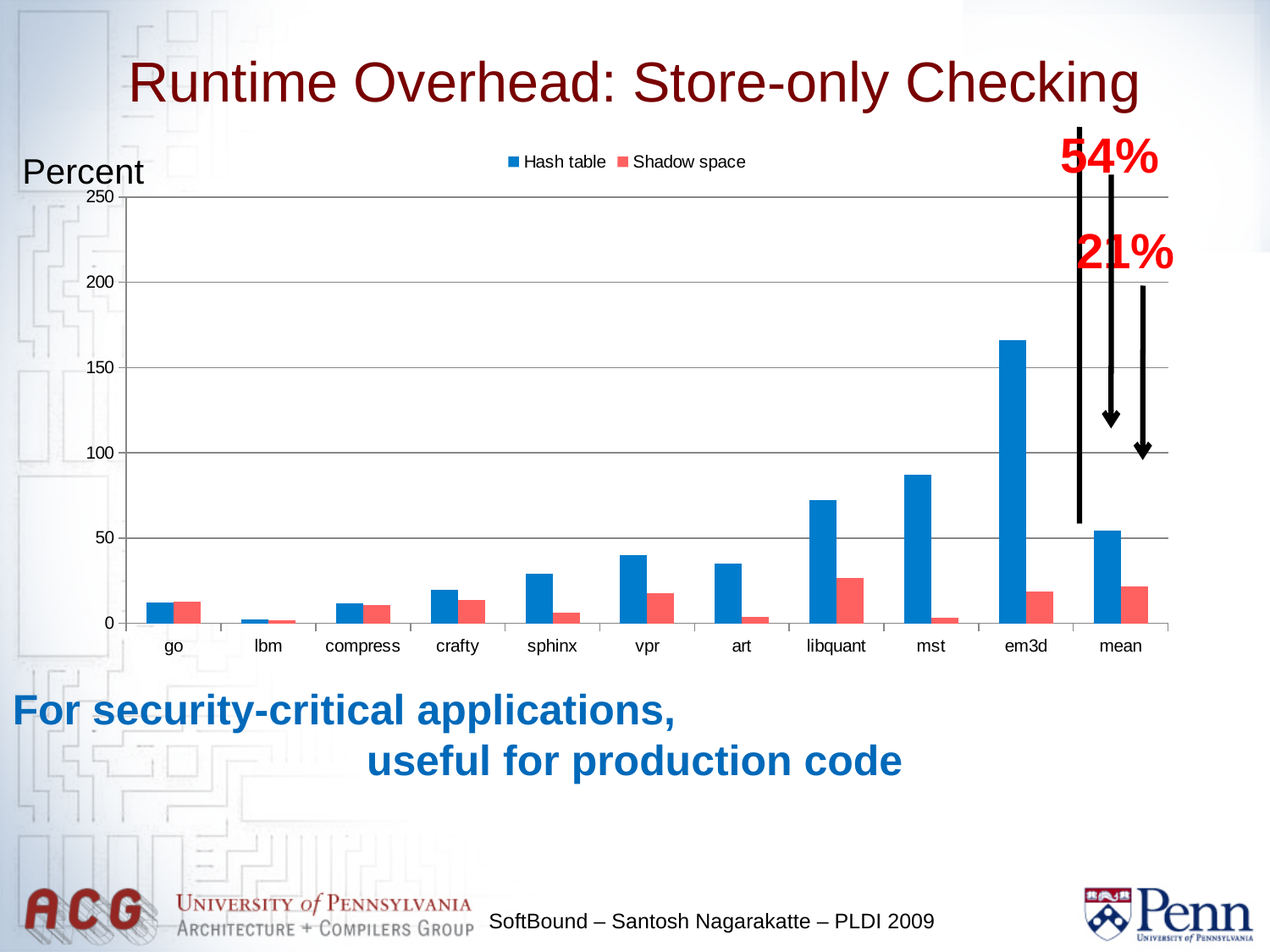

Runtime Overhead: Store-only Checking
54%

### Chart

| Category | Hash table | Shadow space |
|---|---|---|
| go | 12.45 | 12.93 |
| lbm | 2.17 | 1.71 |
| compress | 11.63 | 10.79 |
| crafty | 19.47 | 13.5 |
| sphinx | 29.11 | 6.15 |
| vpr | 40.11 | 17.61 |
| art | 35.19 | 3.81 |
| libquant | 72.14 | 26.49 |
| mst | 87.31 | 3.38 |
| em3d | 165.89 | 18.45 |
| mean | 54.3 | 21.53 |
 Percent

21%

For security-critical applications,
useful for production code
SoftBound – Santosh Nagarakatte – PLDI 2009